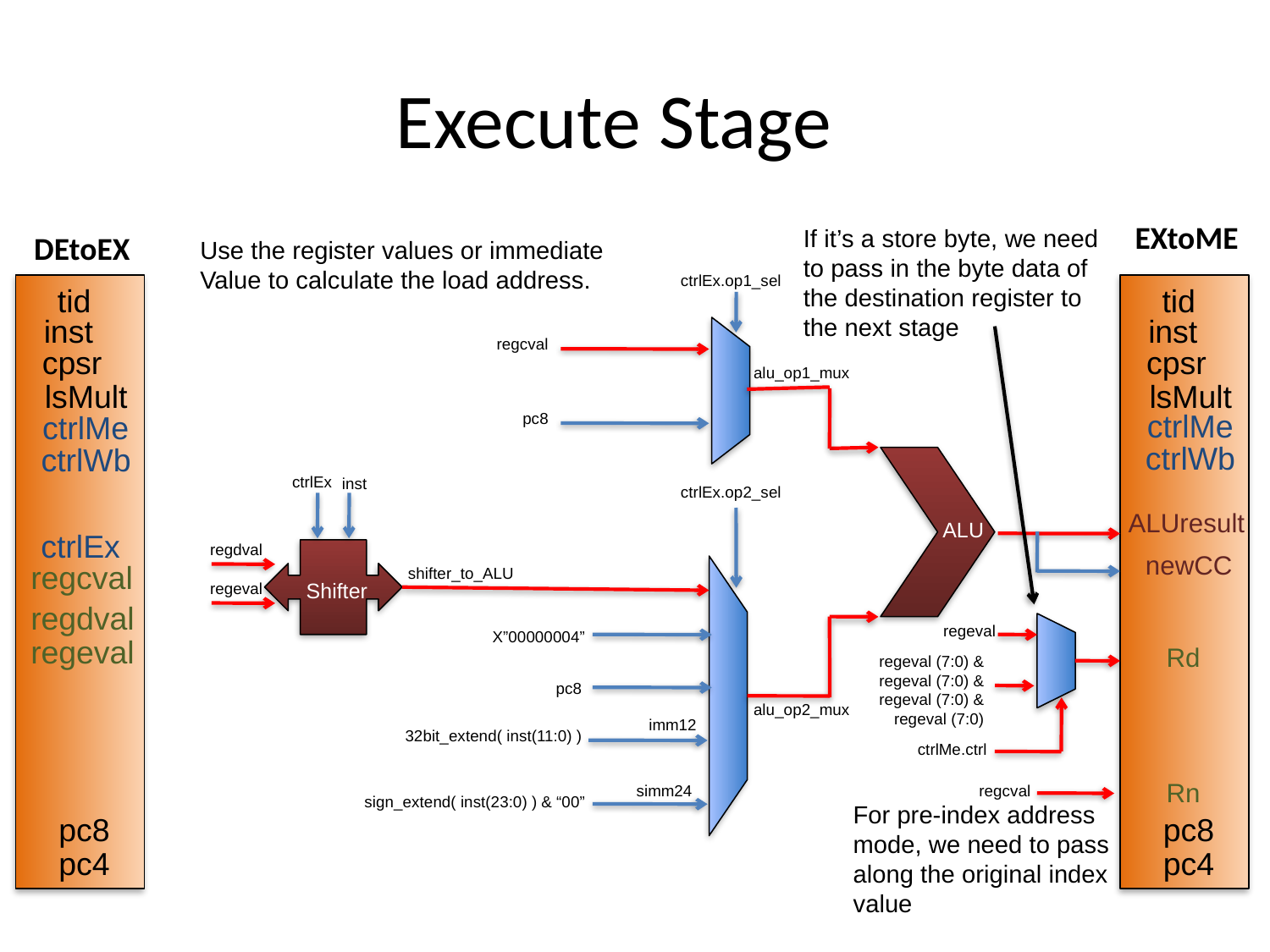

# Execute Stage
EXtoME
If it’s a store byte, we need to pass in the byte data of the destination register to the next stage
DEtoEX
Use the register values or immediate
Value to calculate the load address.
ctrlEx.op1_sel

tid
tid
inst
inst
regcval
cpsr
cpsr
alu_op1_mux
lsMult
lsMult

ctrlMe
ctrlMe
pc8
ctrlWb
ctrlWb

ctrlEx
inst
ctrlEx.op2_sel
ALUresult
ALU
ctrlEx
regdval

newCC
regcval
shifter_to_ALU
Shifter
regeval
regdval
regeval
X”00000004”
regeval
Rd

regeval (7:0) &
regeval (7:0) &
regeval (7:0) &
regeval (7:0)

pc8

alu_op2_mux
imm12
32bit_extend( inst(11:0) )
ctrlMe.ctrl
Rn
simm24
regcval
sign_extend( inst(23:0) ) & “00”
For pre-index address mode, we need to pass along the original index value
pc8
pc8
pc4
pc4